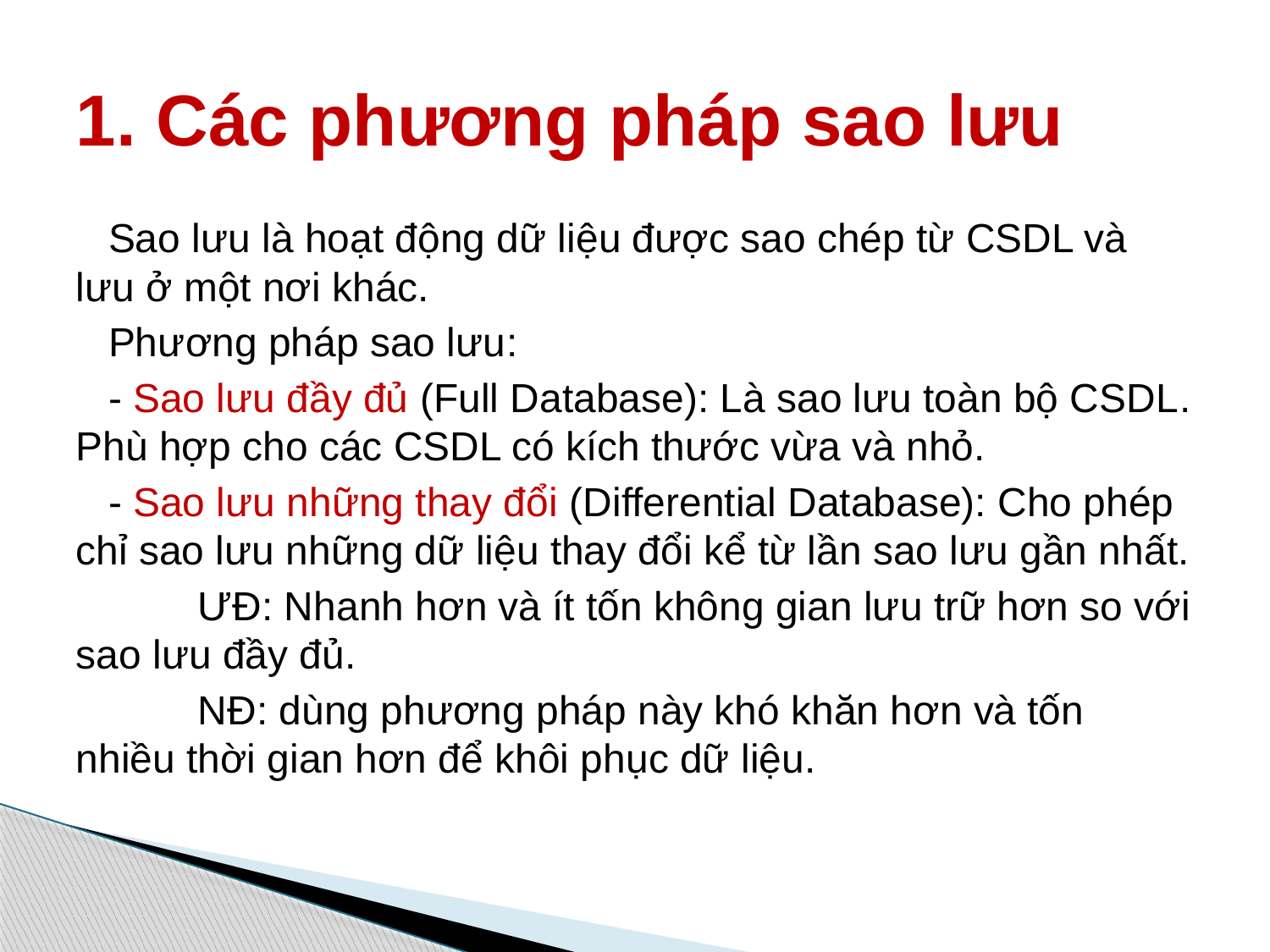

# 1. Các phương pháp sao lưu
Sao lưu là hoạt động dữ liệu được sao chép từ CSDL và lưu ở một nơi khác.
Phương pháp sao lưu:
- Sao lưu đầy đủ (Full Database): Là sao lưu toàn bộ CSDL. Phù hợp cho các CSDL có kích thước vừa và nhỏ.
- Sao lưu những thay đổi (Differential Database): Cho phép chỉ sao lưu những dữ liệu thay đổi kể từ lần sao lưu gần nhất.
	ƯĐ: Nhanh hơn và ít tốn không gian lưu trữ hơn so với sao lưu đầy đủ.
	NĐ: dùng phương pháp này khó khăn hơn và tốn nhiều thời gian hơn để khôi phục dữ liệu.